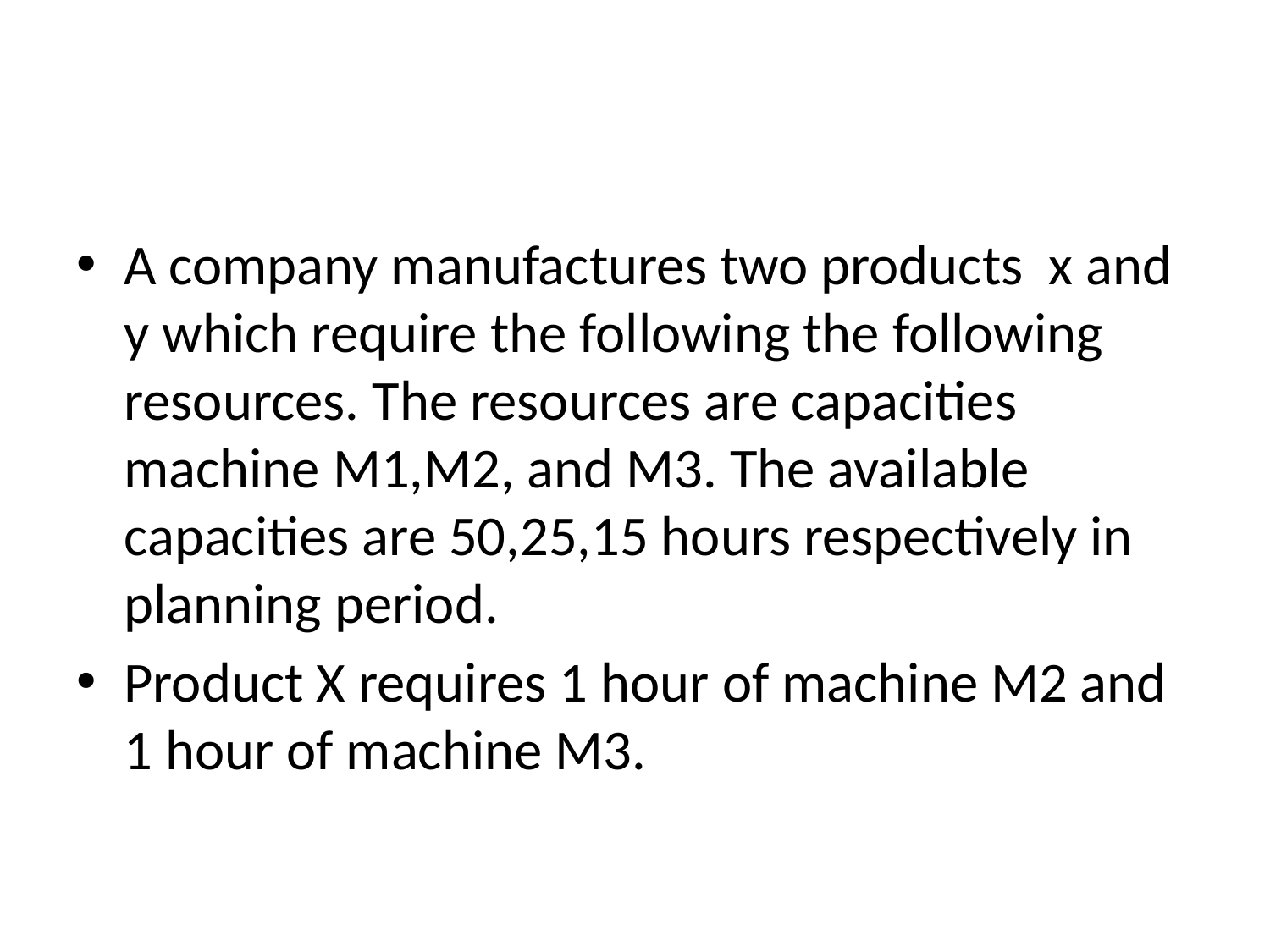

#
A company manufactures two products  x and y which require the following the following resources. The resources are capacities machine M1,M2, and M3. The available capacities are 50,25,15 hours respectively in planning period.
Product X requires 1 hour of machine M2 and 1 hour of machine M3.